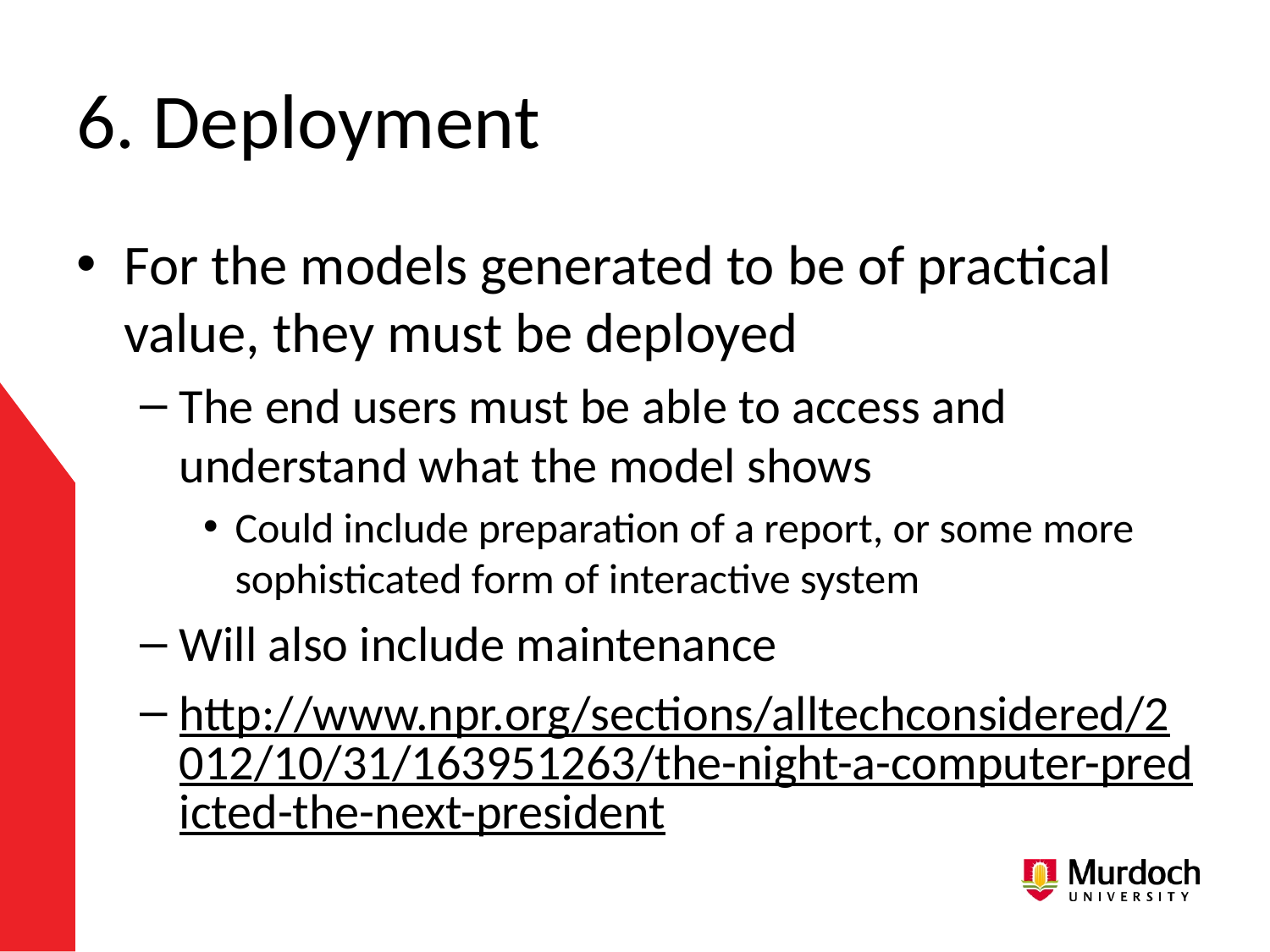

# 6. Deployment
For the models generated to be of practical value, they must be deployed
The end users must be able to access and understand what the model shows
Could include preparation of a report, or some more sophisticated form of interactive system
Will also include maintenance
http://www.npr.org/sections/alltechconsidered/2012/10/31/163951263/the-night-a-computer-predicted-the-next-president